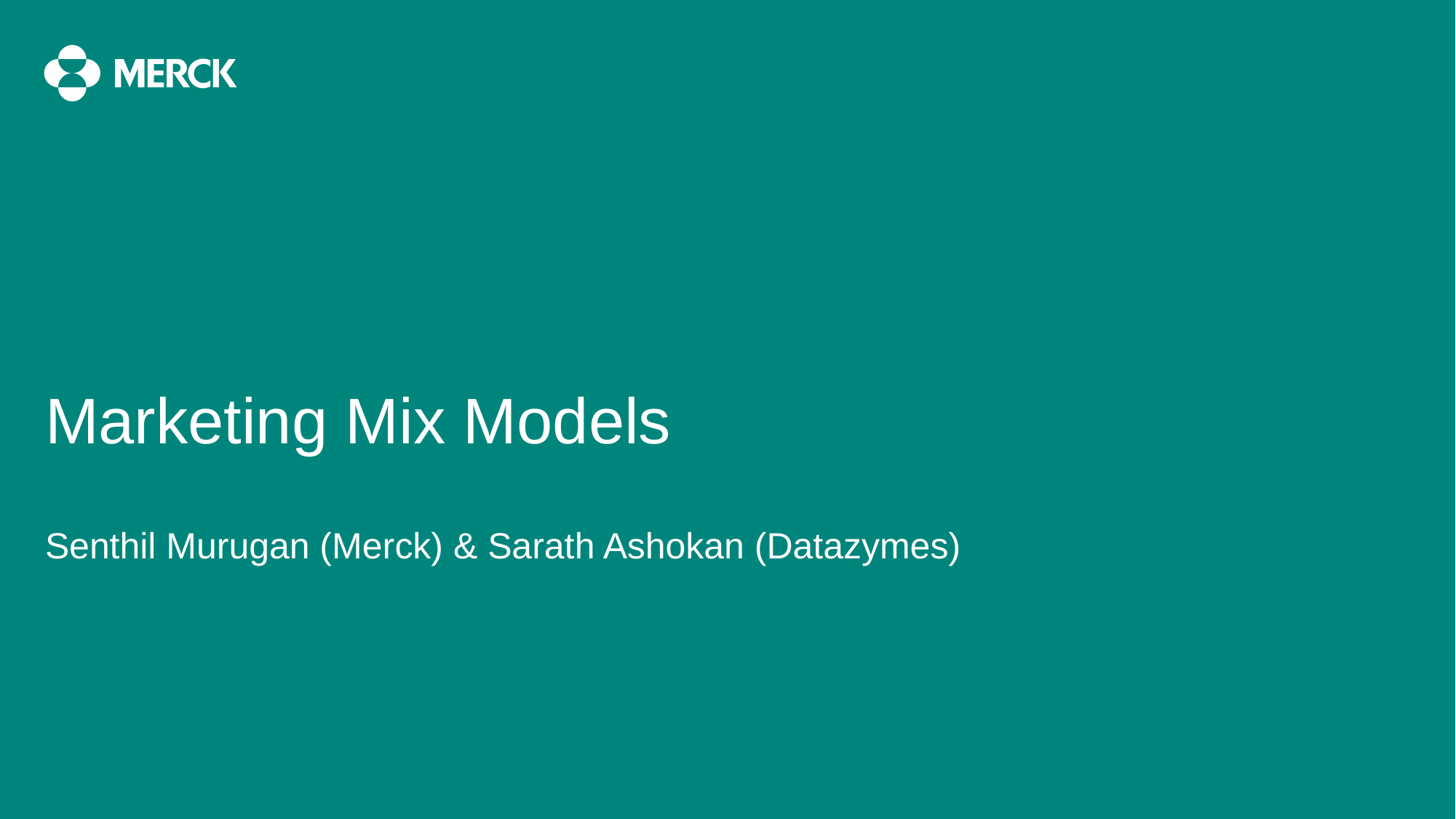

# Marketing Mix Models Senthil Murugan (Merck) & Sarath Ashokan (Datazymes)